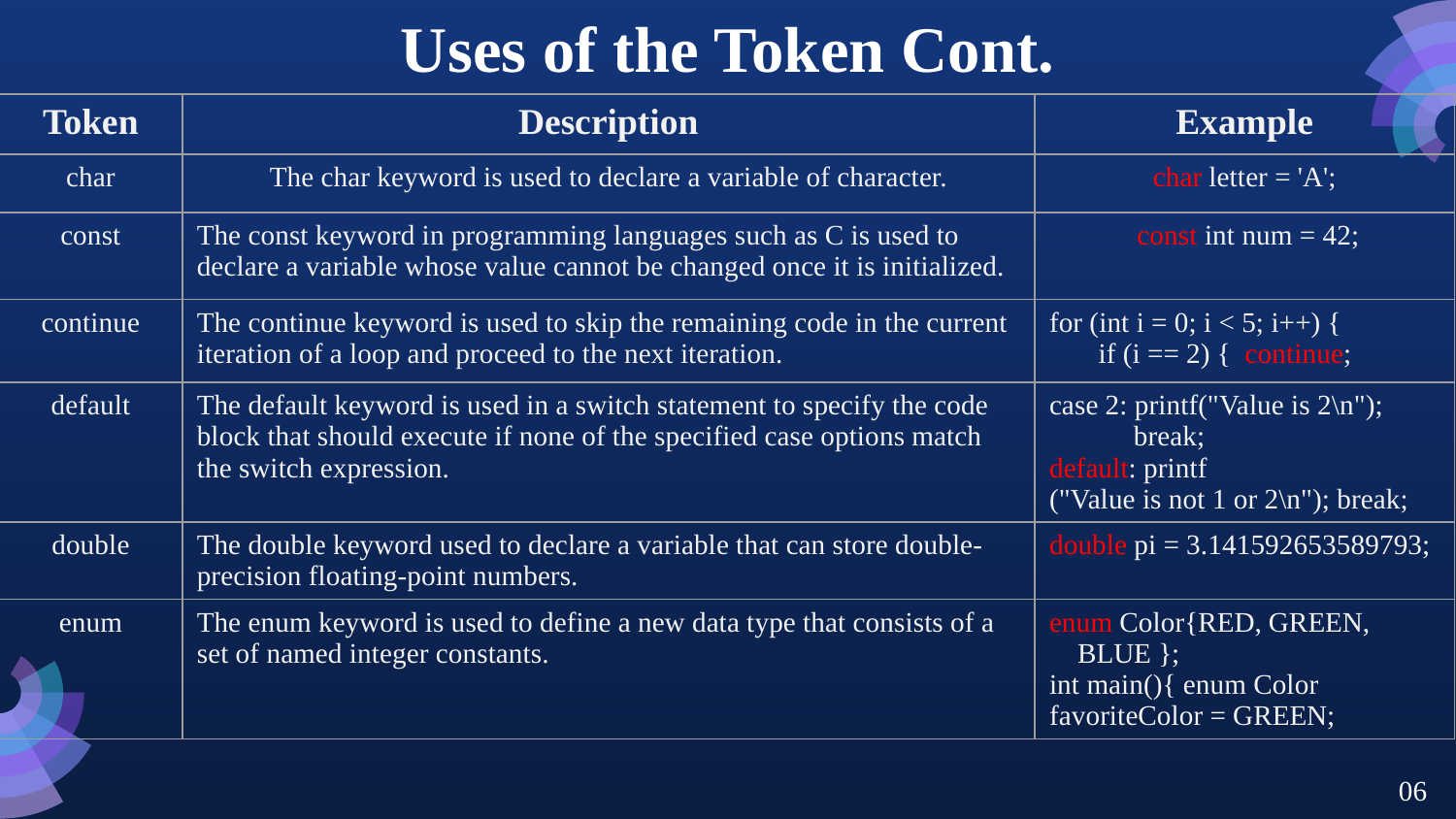

# Uses of the Token Cont.
| Token | Description | Example |
| --- | --- | --- |
| char | The char keyword is used to declare a variable of character. | char letter = 'A'; |
| const | The const keyword in programming languages such as C is used to declare a variable whose value cannot be changed once it is initialized. | const int num = 42; |
| continue | The continue keyword is used to skip the remaining code in the current iteration of a loop and proceed to the next iteration. | for (int i = 0; i < 5; i++) { if (i == 2) { continue; |
| default | The default keyword is used in a switch statement to specify the code block that should execute if none of the specified case options match the switch expression. | case 2: printf("Value is 2\n"); break; default: printf ("Value is not 1 or 2\n"); break; |
| double | The double keyword used to declare a variable that can store double-precision floating-point numbers. | double pi = 3.141592653589793; |
| enum | The enum keyword is used to define a new data type that consists of a set of named integer constants. | enum Color{RED, GREEN, BLUE }; int main(){ enum Color favoriteColor = GREEN; |
06